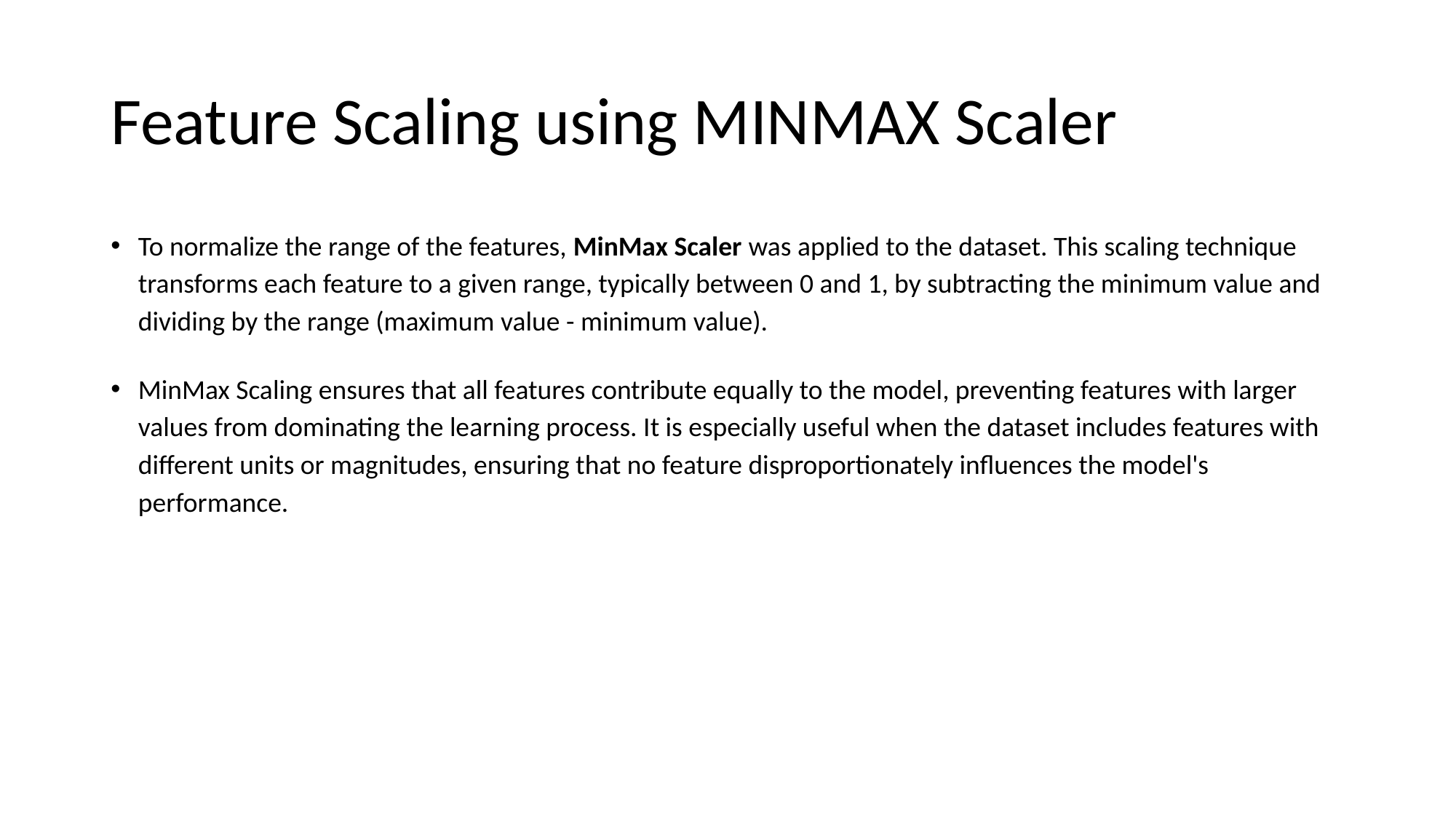

# Feature Scaling using MINMAX Scaler
To normalize the range of the features, MinMax Scaler was applied to the dataset. This scaling technique transforms each feature to a given range, typically between 0 and 1, by subtracting the minimum value and dividing by the range (maximum value - minimum value).
MinMax Scaling ensures that all features contribute equally to the model, preventing features with larger values from dominating the learning process. It is especially useful when the dataset includes features with different units or magnitudes, ensuring that no feature disproportionately influences the model's performance.